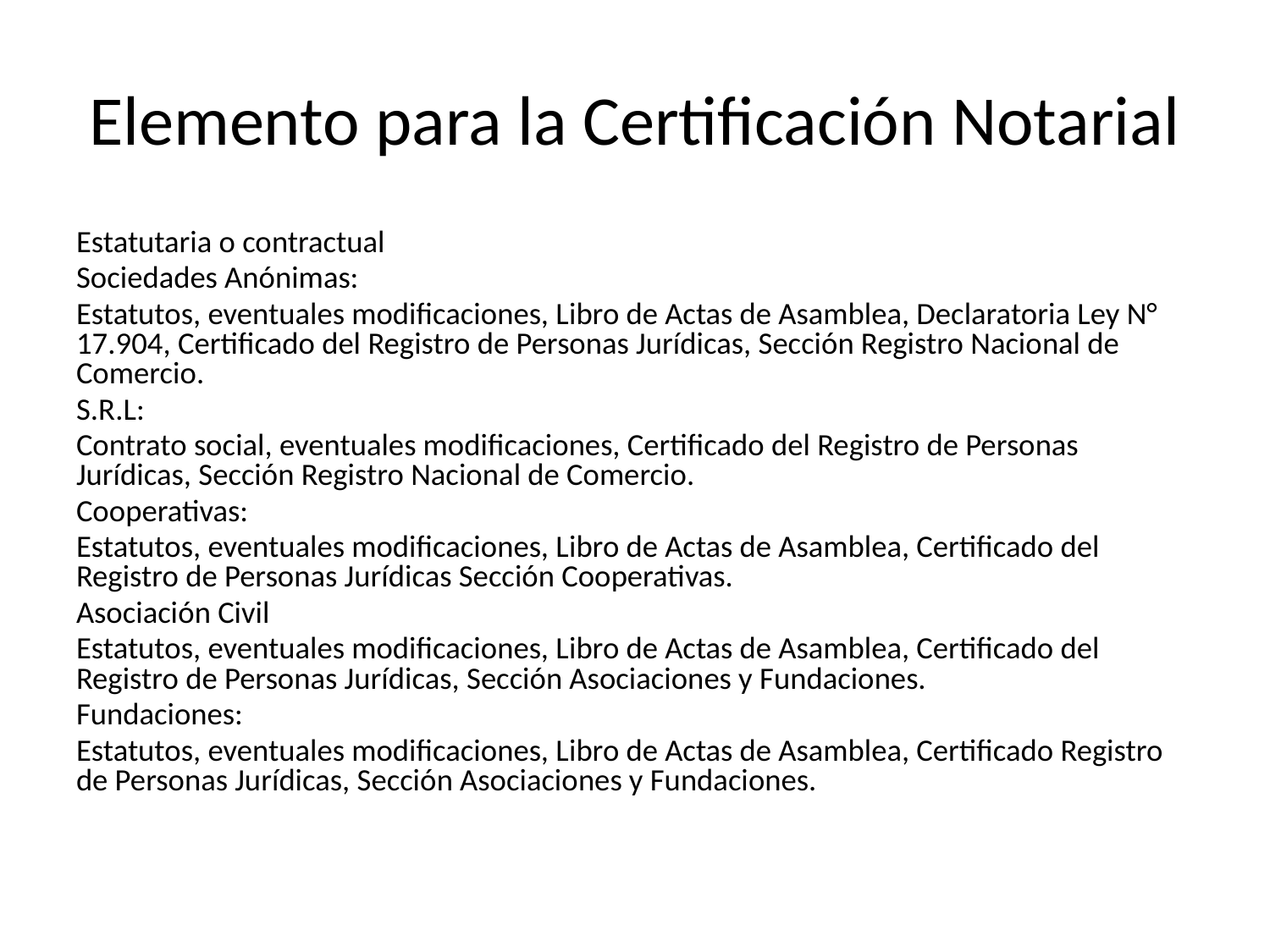

# Elemento para la Certificación Notarial
Estatutaria o contractual
Sociedades Anónimas:
Estatutos, eventuales modificaciones, Libro de Actas de Asamblea, Declaratoria Ley N° 17.904, Certificado del Registro de Personas Jurídicas, Sección Registro Nacional de Comercio.
S.R.L:
Contrato social, eventuales modificaciones, Certificado del Registro de Personas Jurídicas, Sección Registro Nacional de Comercio.
Cooperativas:
Estatutos, eventuales modificaciones, Libro de Actas de Asamblea, Certificado del Registro de Personas Jurídicas Sección Cooperativas.
Asociación Civil
Estatutos, eventuales modificaciones, Libro de Actas de Asamblea, Certificado del Registro de Personas Jurídicas, Sección Asociaciones y Fundaciones.
Fundaciones:
Estatutos, eventuales modificaciones, Libro de Actas de Asamblea, Certificado Registro de Personas Jurídicas, Sección Asociaciones y Fundaciones.